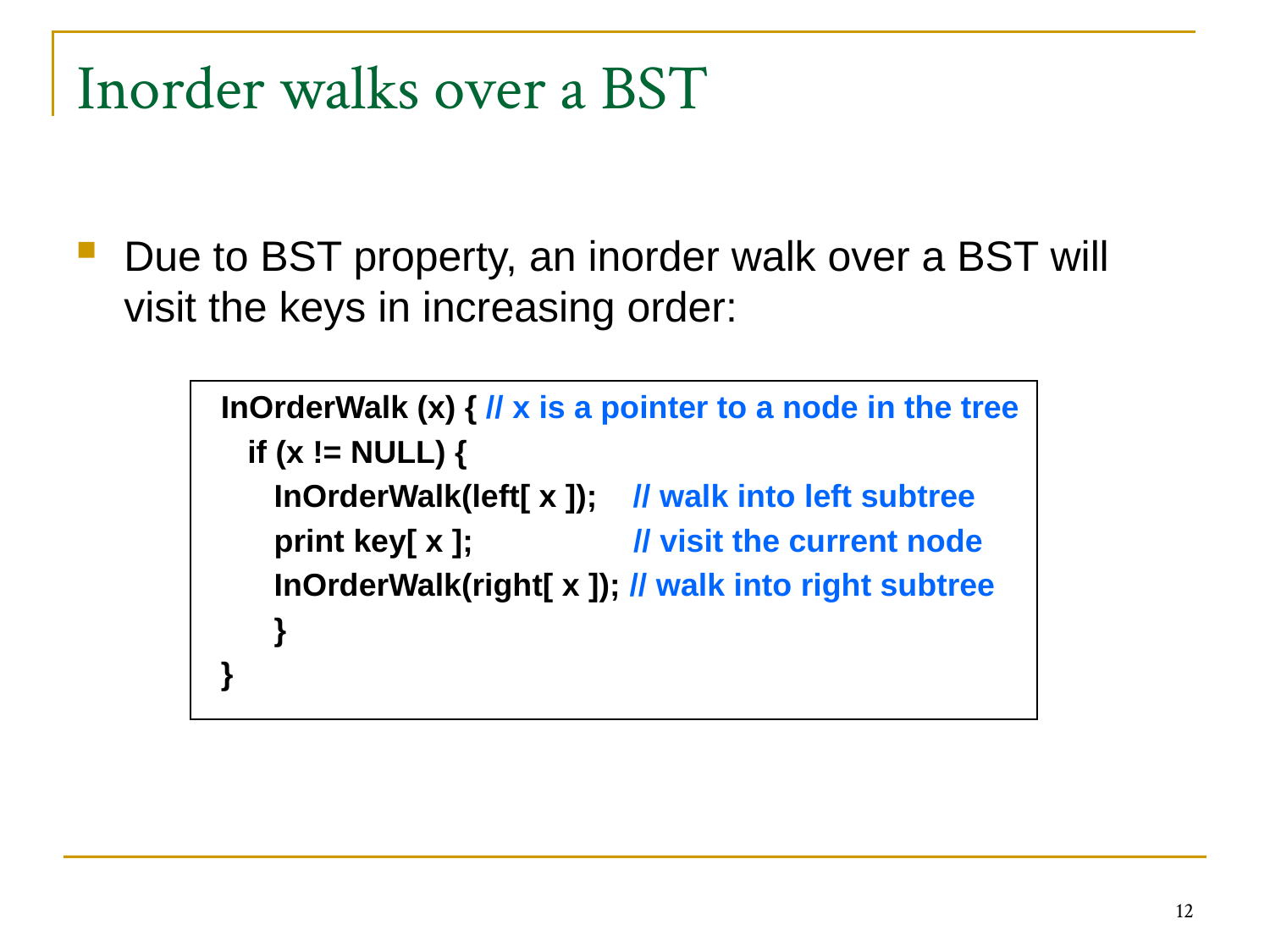

# Inorder walks over a BST
Due to BST property, an inorder walk over a BST will visit the keys in increasing order:
  InOrderWalk (x) { // x is a pointer to a node in the tree
     if (x != NULL) {
        InOrderWalk(left[ x ]);    // walk into left subtree
        print key[ x ];                  // visit the current node
        InOrderWalk(right[ x ]); // walk into right subtree
        }
  }
12